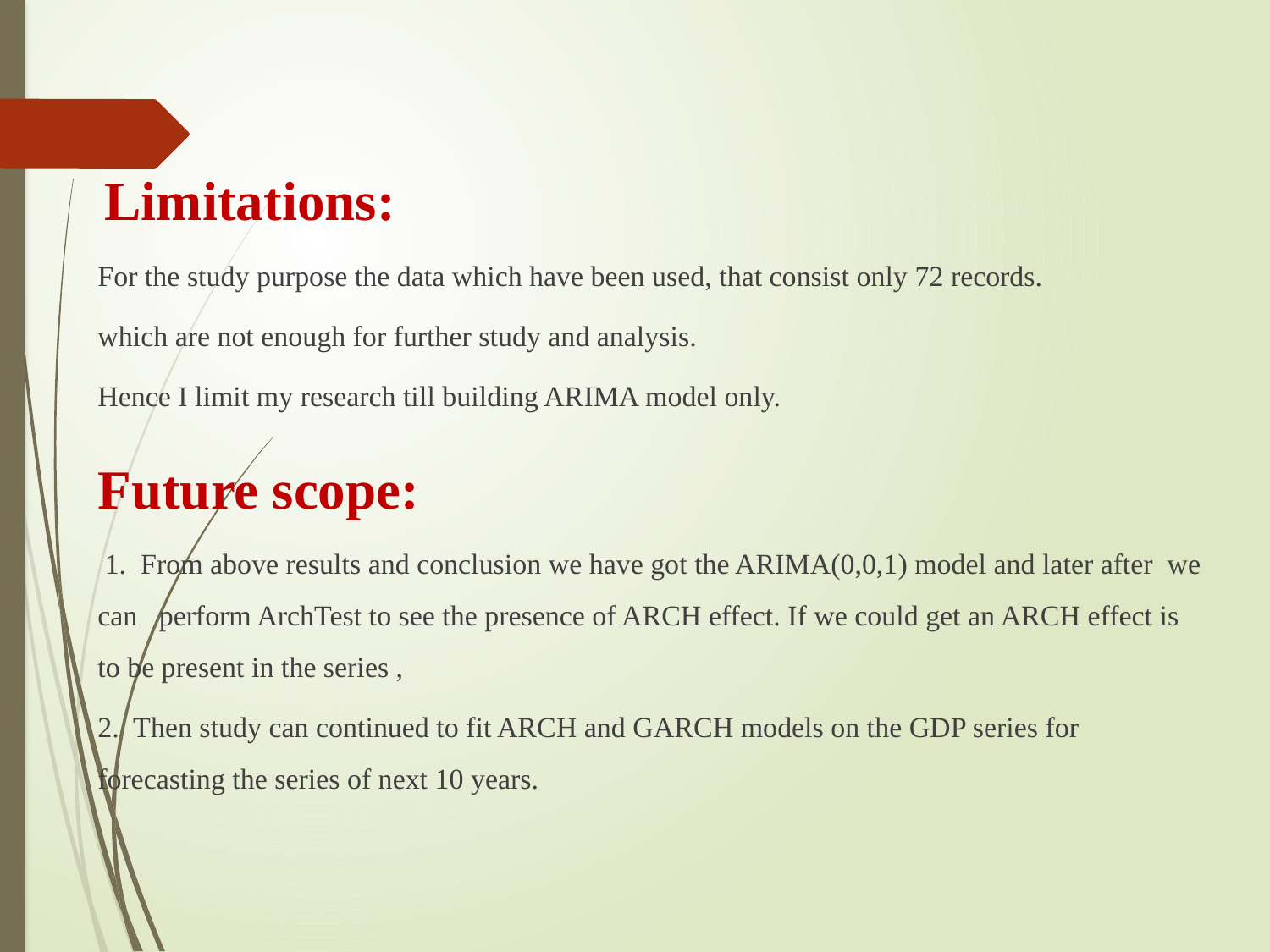

Limitations:
For the study purpose the data which have been used, that consist only 72 records.
which are not enough for further study and analysis.
Hence I limit my research till building ARIMA model only.
Future scope:
 1.  From above results and conclusion we have got the ARIMA(0,0,1) model and later after  we can   perform ArchTest to see the presence of ARCH effect. If we could get an ARCH effect is  to be present in the series ,
2.  Then study can continued to fit ARCH and GARCH models on the GDP series for forecasting the series of next 10 years.